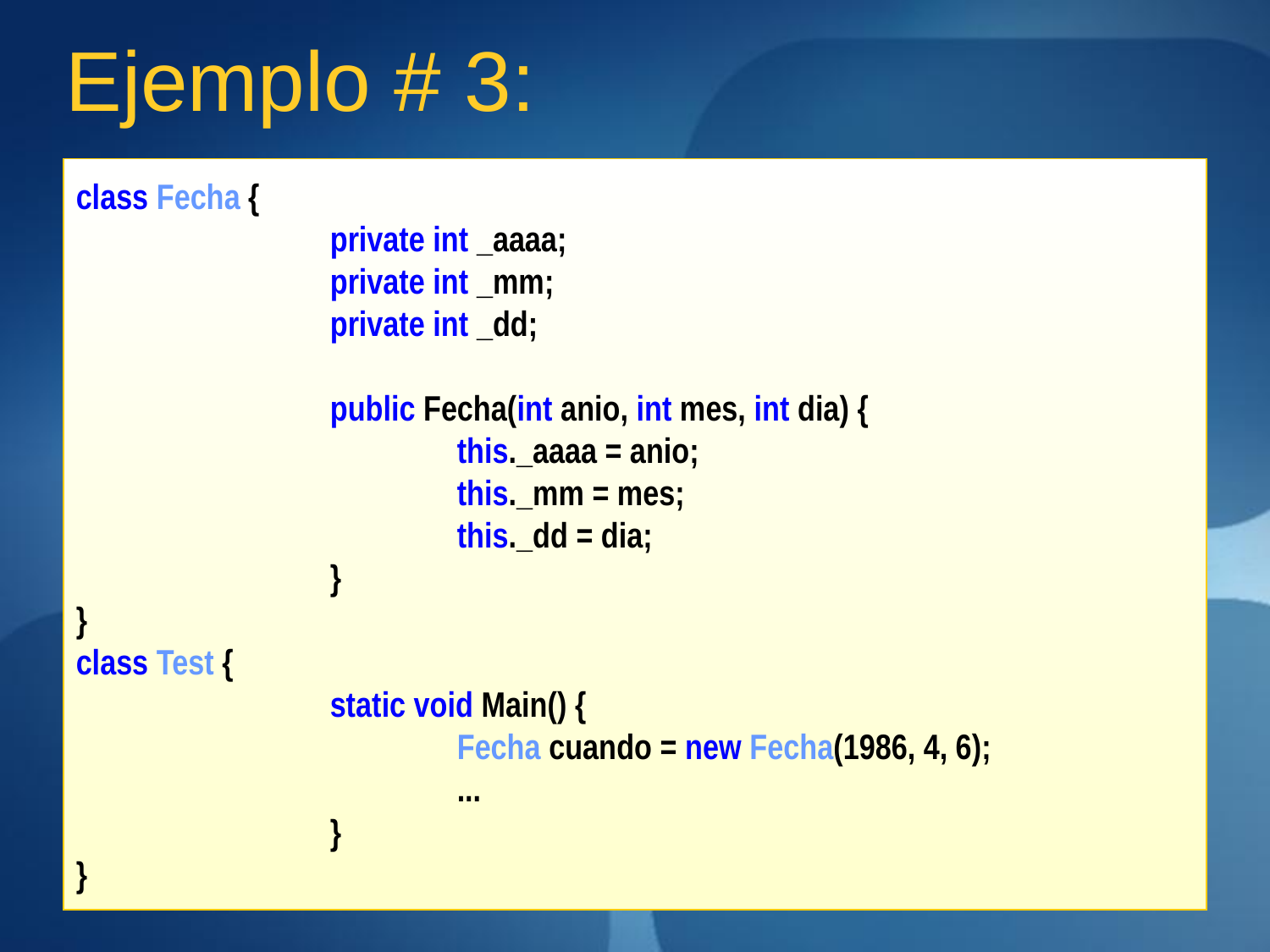

# Ejemplo # 3:
class Fecha {
		private int _aaaa;
		private int _mm;
		private int _dd;

		public Fecha(int anio, int mes, int dia) {
			this._aaaa = anio;
			this._mm = mes;
			this._dd = dia;
		}
}
class Test {
		static void Main() {
			Fecha cuando = new Fecha(1986, 4, 6);
			...
		}
}